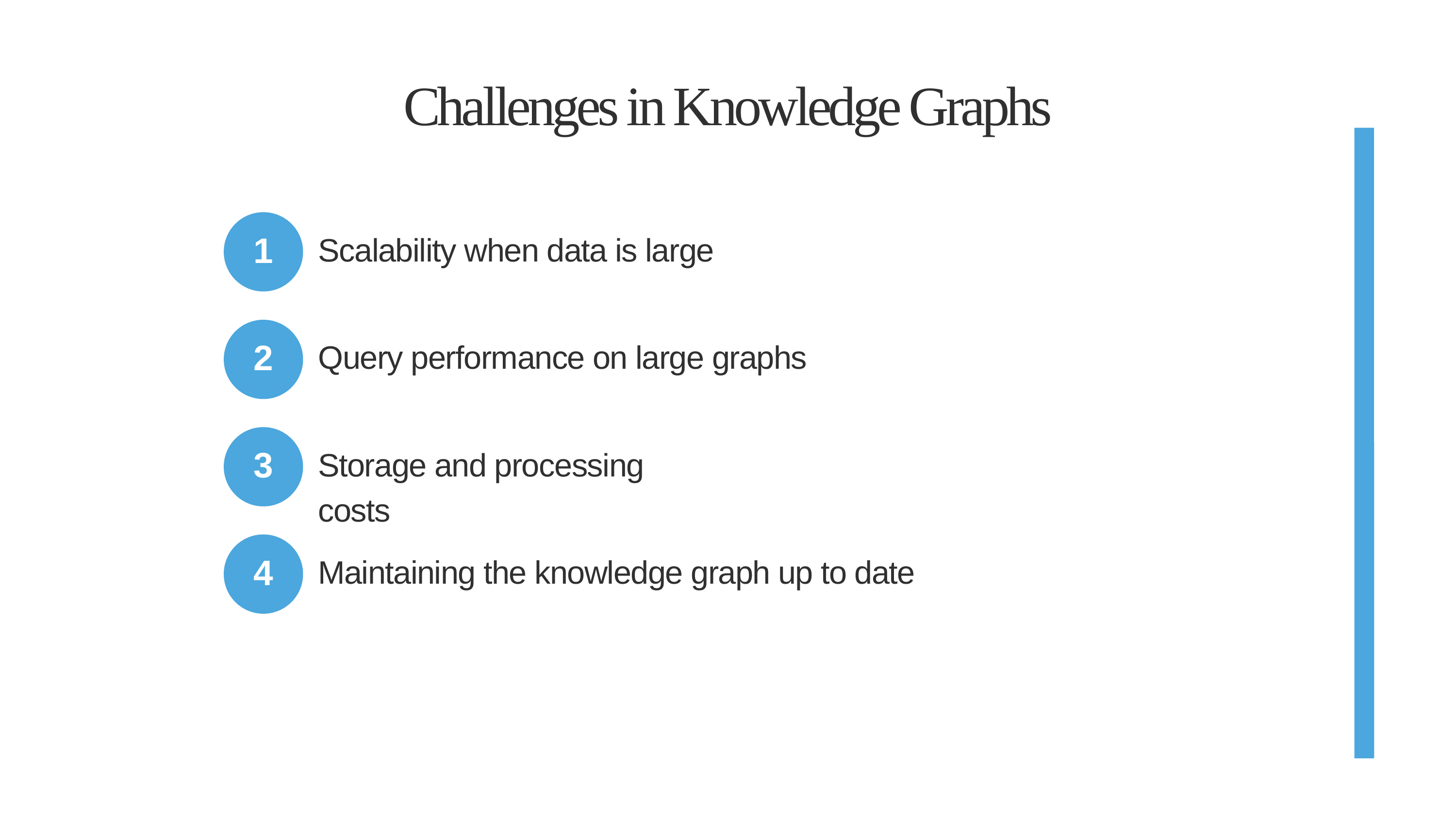

Challenges in Knowledge Graphs

1
Scalability when data is large

2
Query performance on large graphs

3
Storage and processing costs

4
Maintaining the knowledge graph up to date